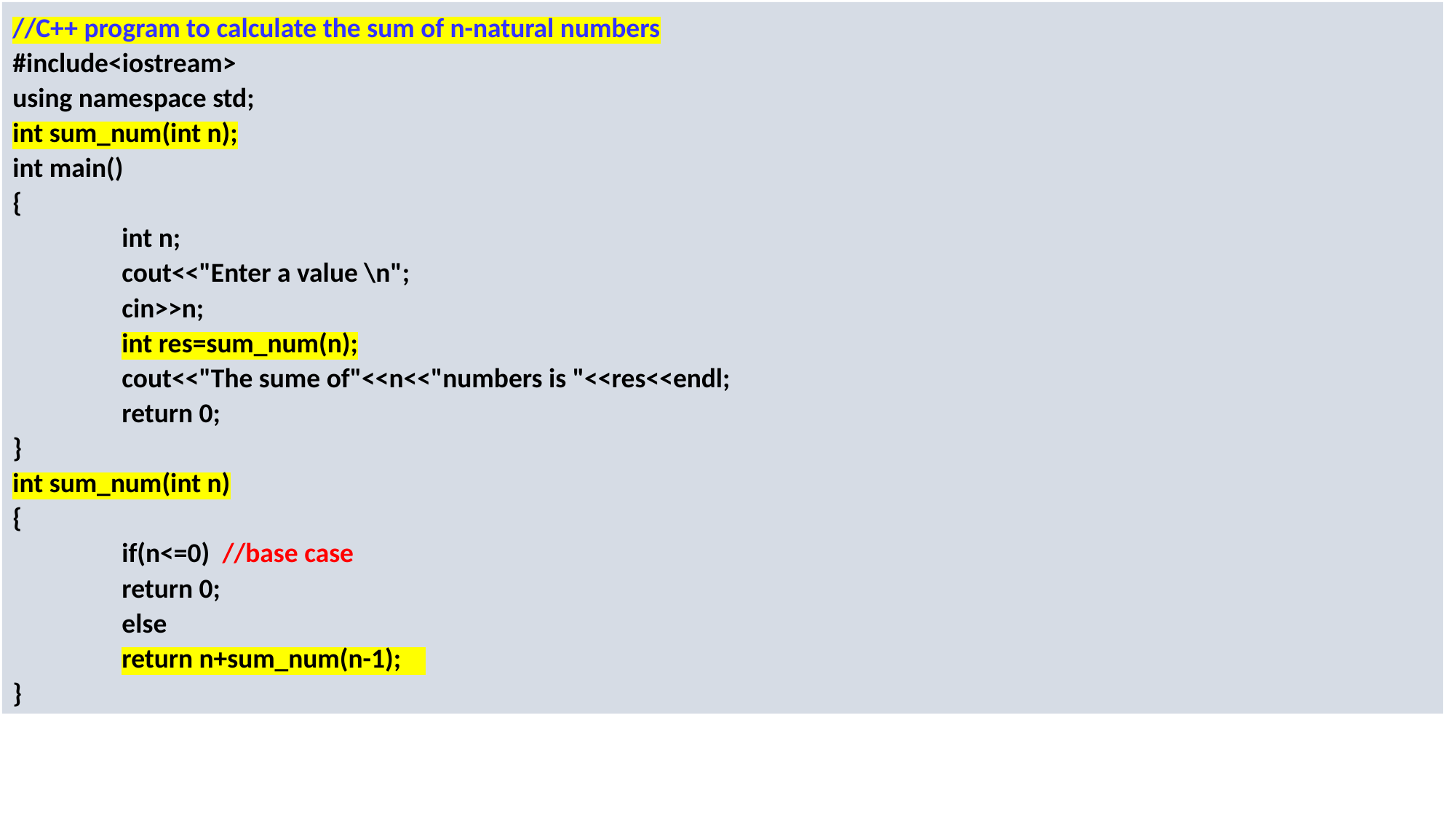

//C++ program to calculate the sum of n-natural numbers
#include<iostream>
using namespace std;
int sum_num(int n);
int main()
{
	int n;
	cout<<"Enter a value \n";
	cin>>n;
	int res=sum_num(n);
	cout<<"The sume of"<<n<<"numbers is "<<res<<endl;
	return 0;
}
int sum_num(int n)
{
	if(n<=0)  //base case
	return 0;
	else
	return n+sum_num(n-1);
}
# Example -RECURSION: